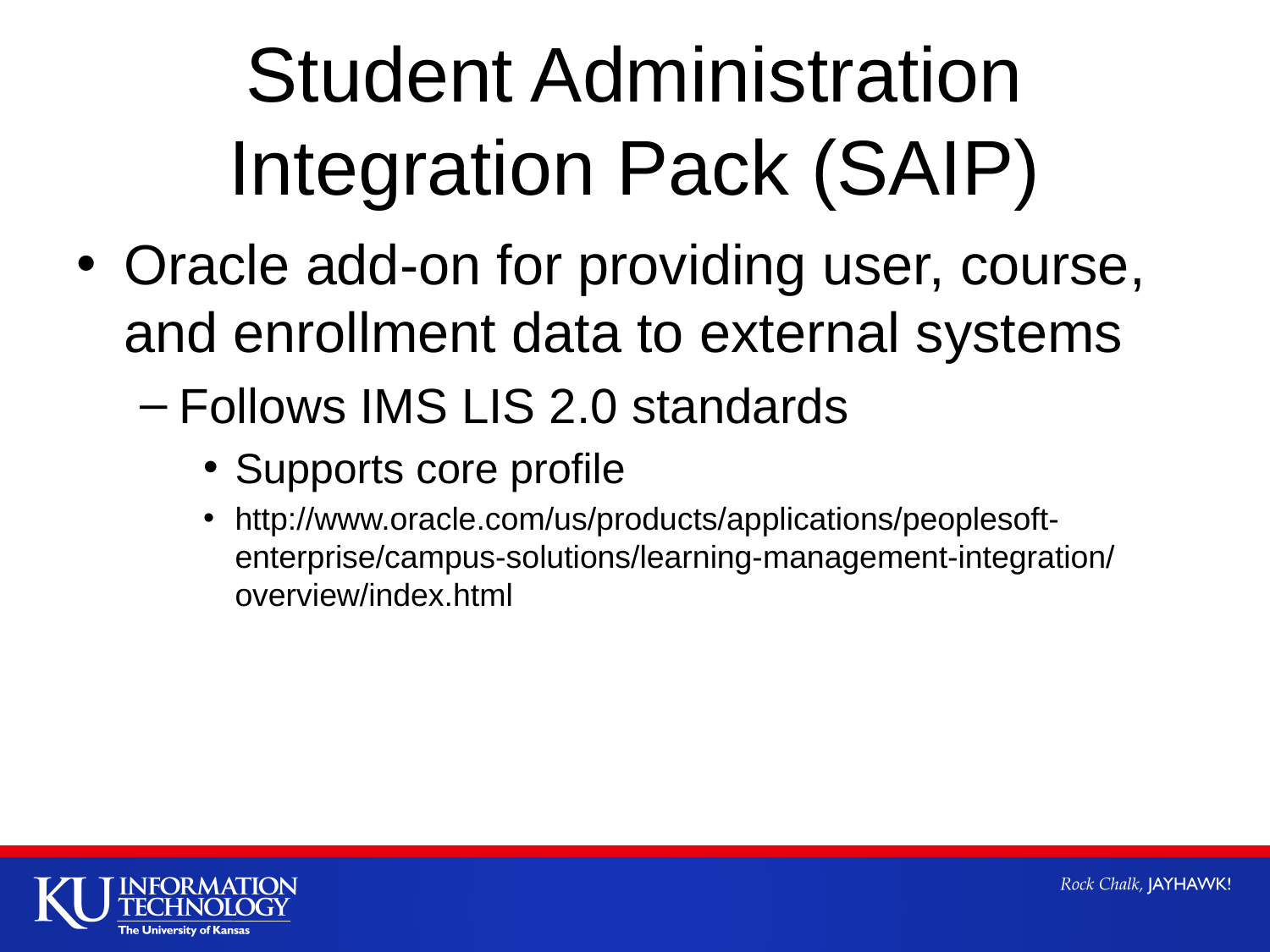

# Student Administration Integration Pack (SAIP)
Oracle add-on for providing user, course, and enrollment data to external systems
Follows IMS LIS 2.0 standards
Supports core profile
http://www.oracle.com/us/products/applications/peoplesoft-enterprise/campus-solutions/learning-management-integration/ overview/index.html